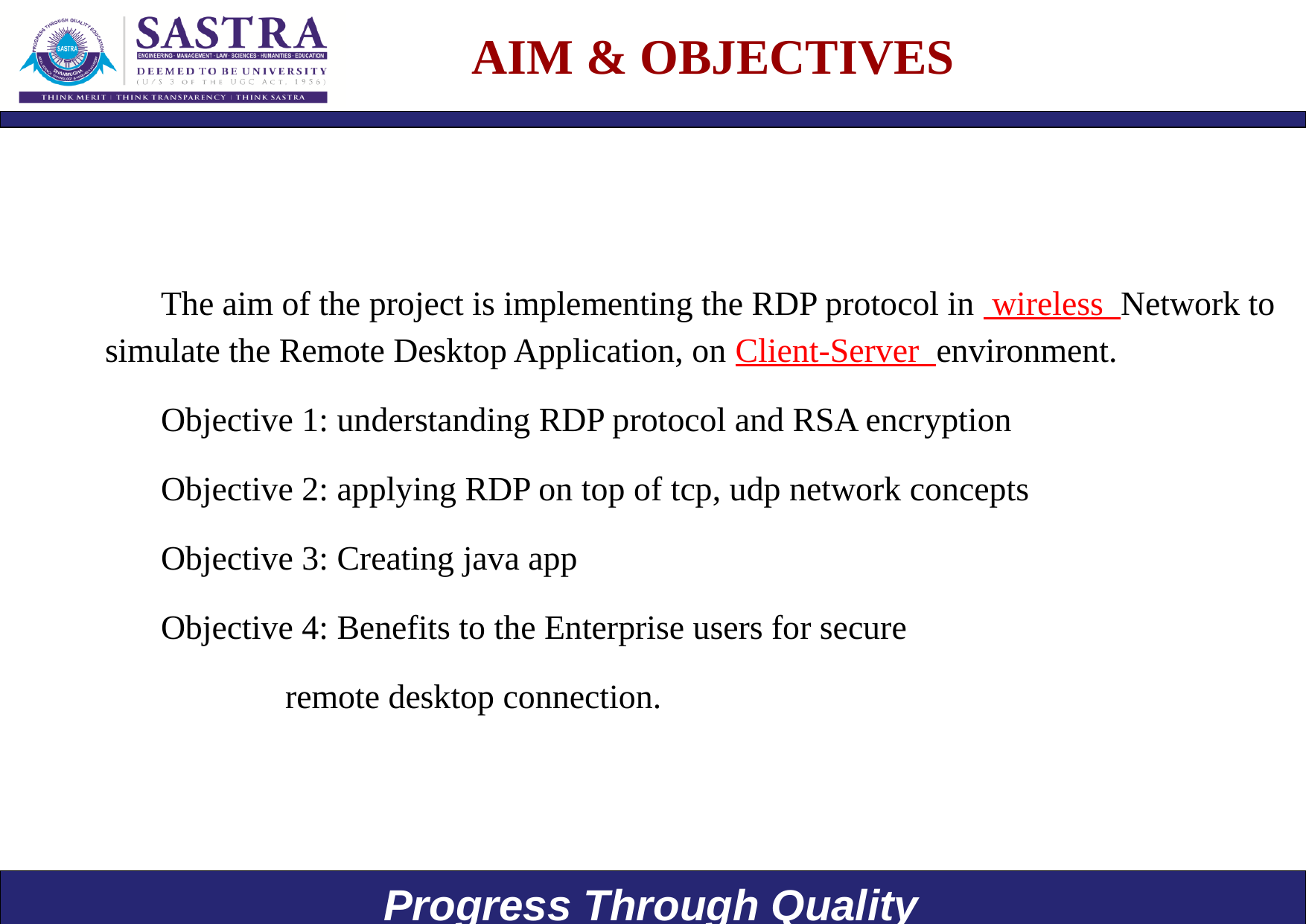

# AIM & OBJECTIVES
The aim of the project is implementing the RDP protocol in  wireless  Network to simulate the Remote Desktop Application, on Client-Server  environment.
Objective 1: understanding RDP protocol and RSA encryption
Objective 2: applying RDP on top of tcp, udp network concepts
Objective 3: Creating java app
Objective 4: Benefits to the Enterprise users for secure
	        remote desktop connection.